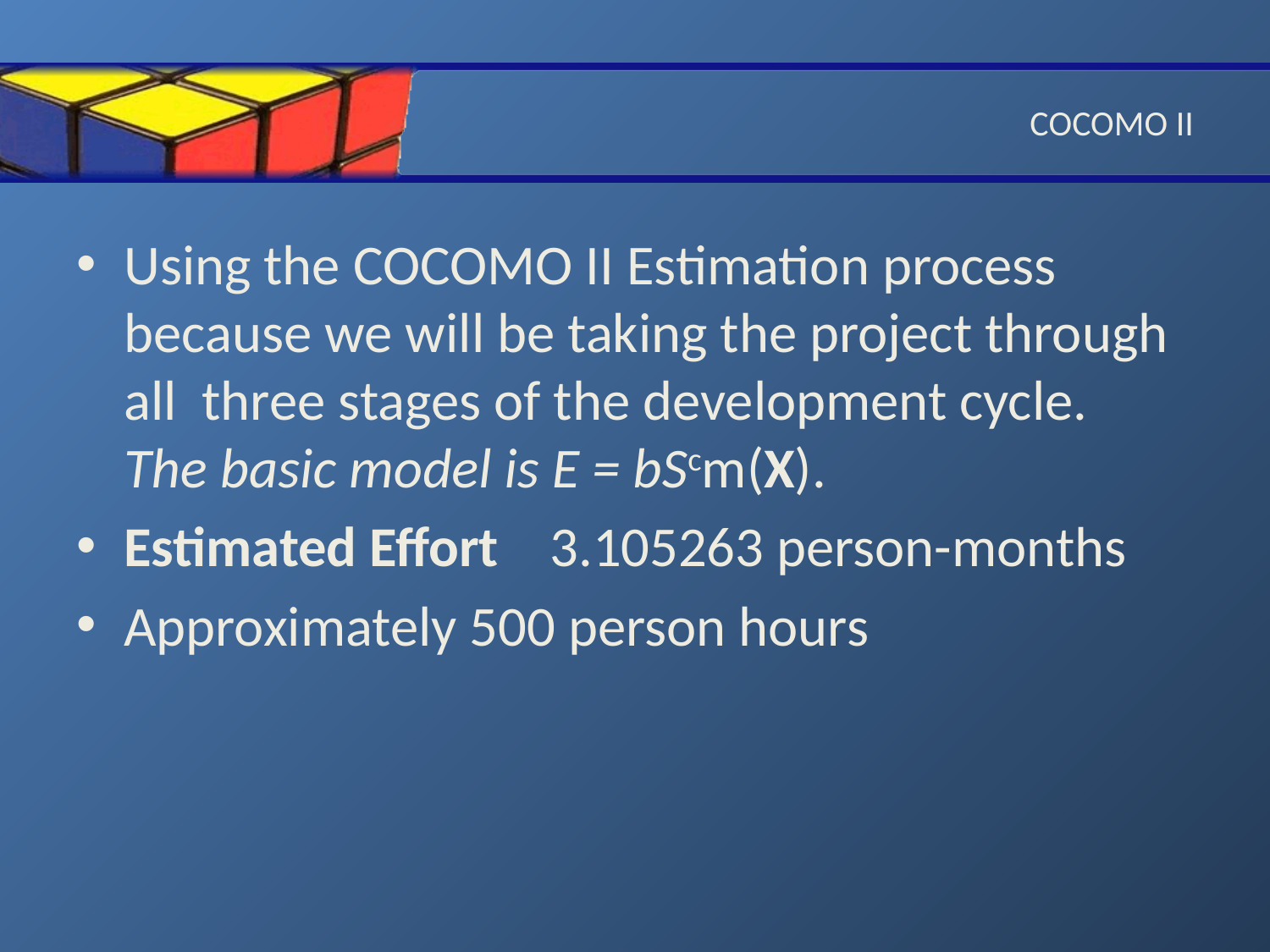

# COCOMO II
Using the COCOMO II Estimation process because we will be taking the project through all  three stages of the development cycle.  The basic model is E = bScm(X).
Estimated Effort    3.105263 person-months
Approximately 500 person hours